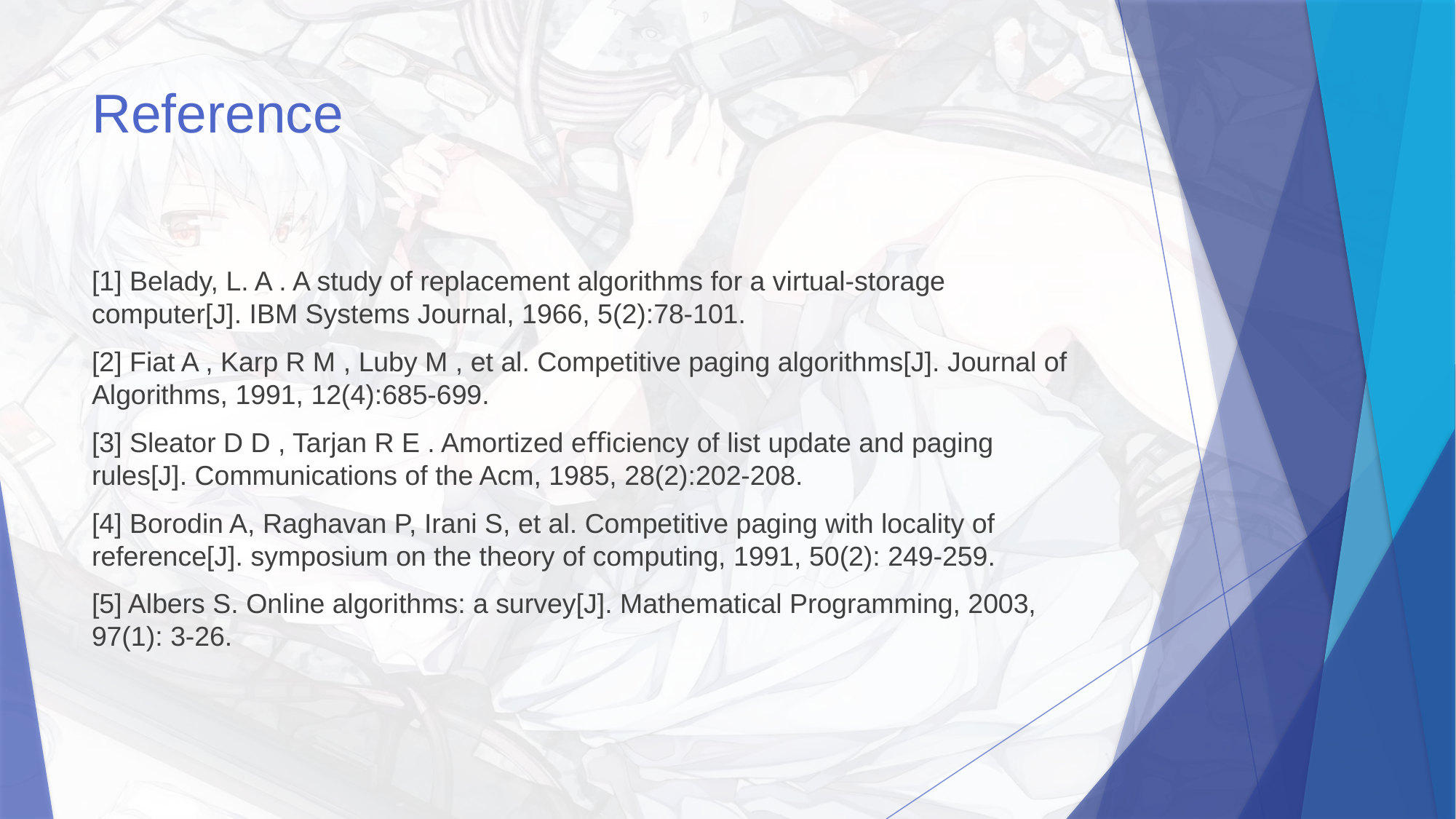

# Reference
[1] Belady, L. A . A study of replacement algorithms for a virtual-storage computer[J]. IBM Systems Journal, 1966, 5(2):78-101.
[2] Fiat A , Karp R M , Luby M , et al. Competitive paging algorithms[J]. Journal of Algorithms, 1991, 12(4):685-699.
[3] Sleator D D , Tarjan R E . Amortized eﬃciency of list update and paging rules[J]. Communications of the Acm, 1985, 28(2):202-208.
[4] Borodin A, Raghavan P, Irani S, et al. Competitive paging with locality of reference[J]. symposium on the theory of computing, 1991, 50(2): 249-259.
[5] Albers S. Online algorithms: a survey[J]. Mathematical Programming, 2003, 97(1): 3-26.